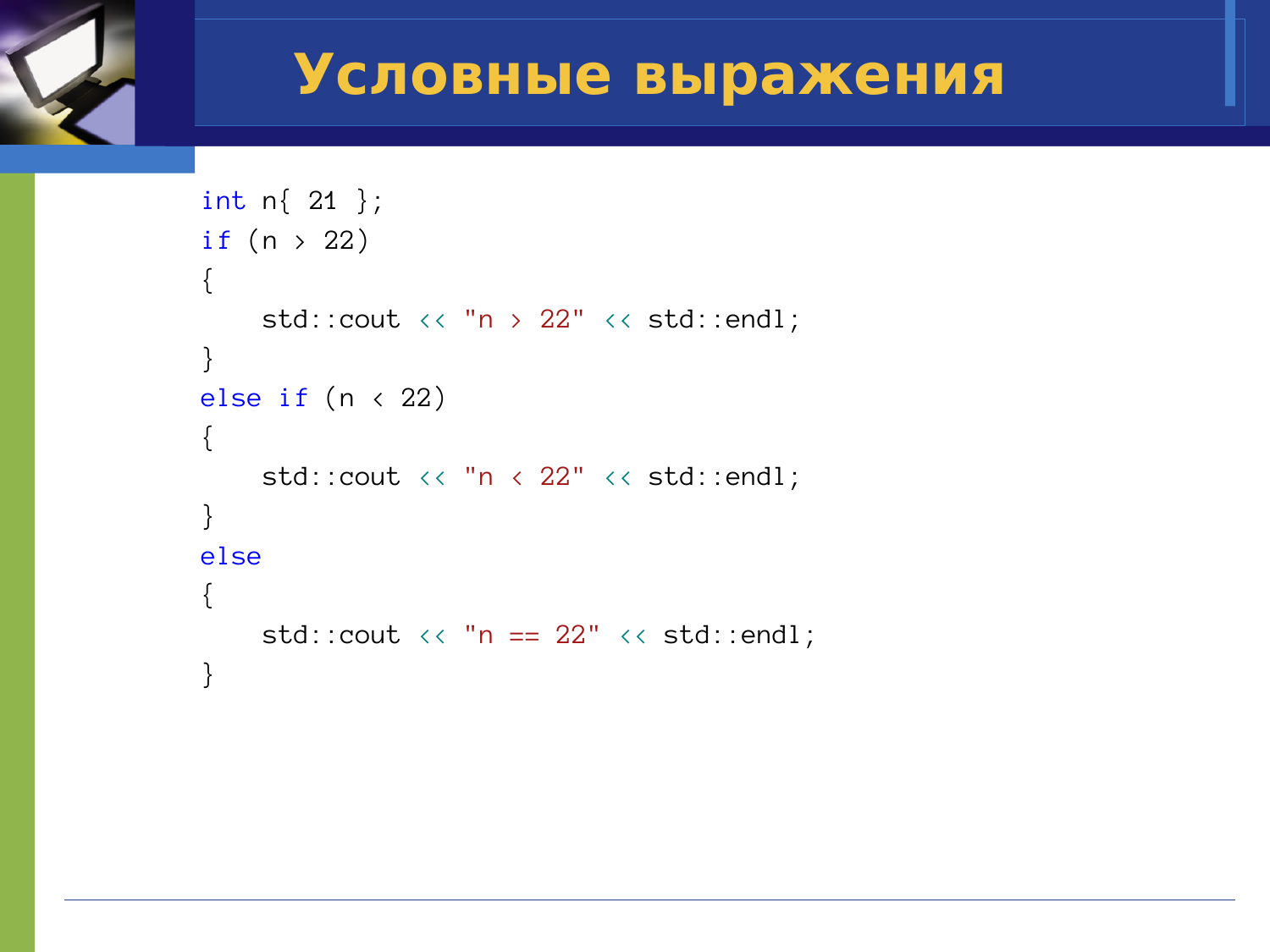

# Условные выражения
    int n{ 21 };
    if (n > 22)
    {
        std::cout << "n > 22" << std::endl;
    }
    else if (n < 22)
    {
        std::cout << "n < 22" << std::endl;
    }
    else
    {
        std::cout << "n == 22" << std::endl;
    }